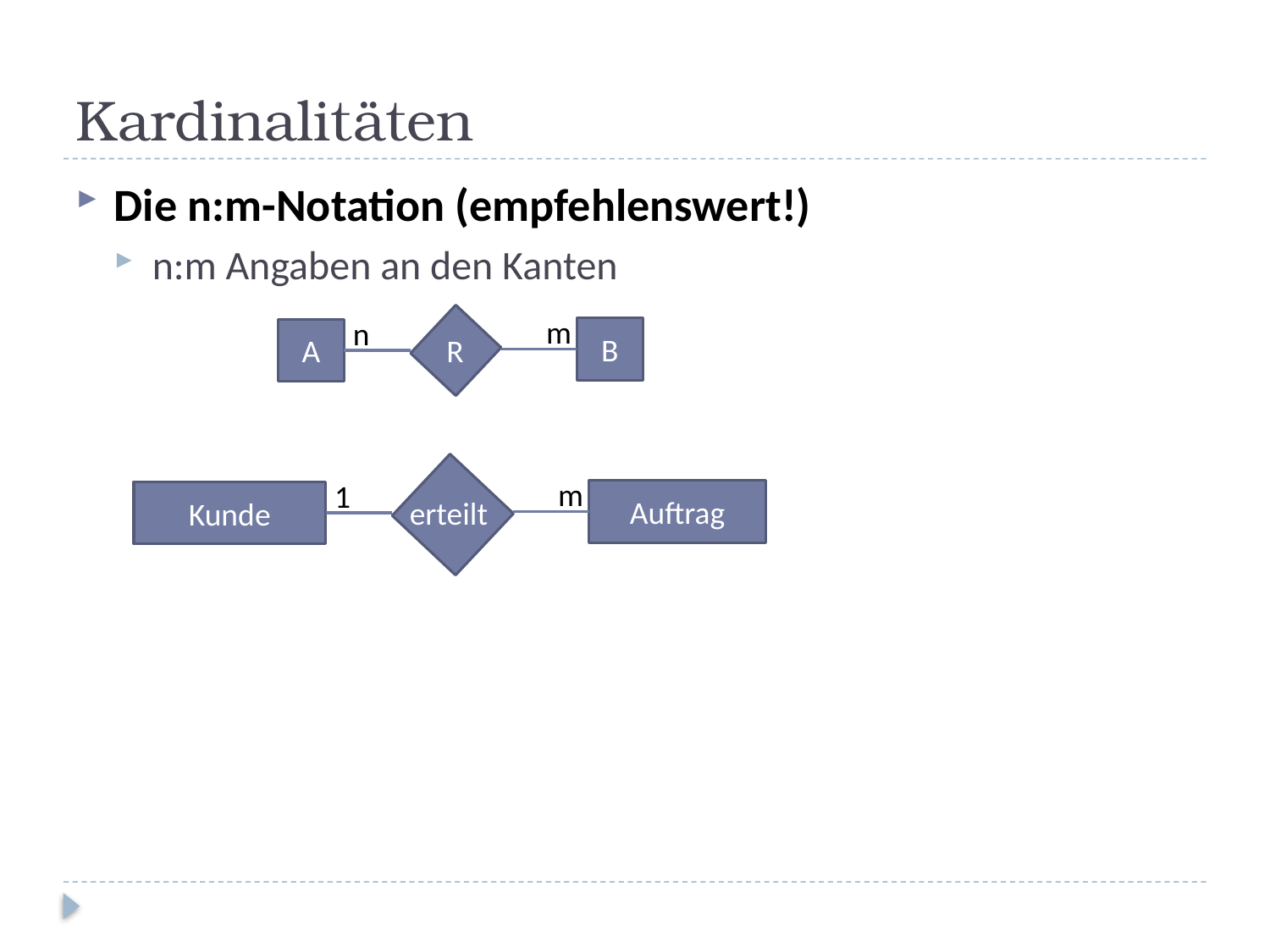

# Kardinalitäten
Die n:m-Notation (empfehlenswert!)
n:m Angaben an den Kanten
m
n
B

A
R
m
1

Auftrag
Kunde
erteilt